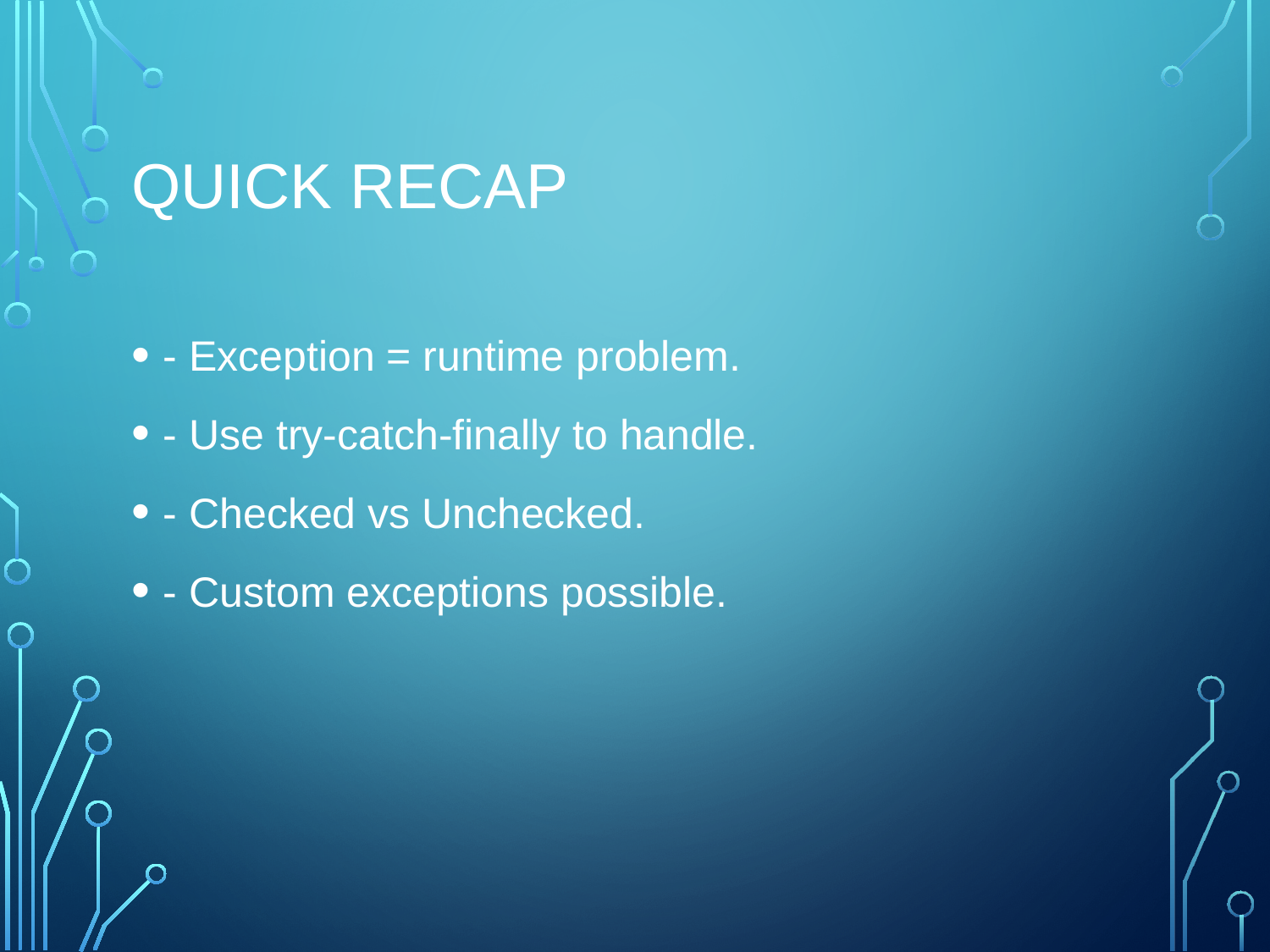

# Quick Recap
- Exception = runtime problem.
- Use try-catch-finally to handle.
- Checked vs Unchecked.
- Custom exceptions possible.